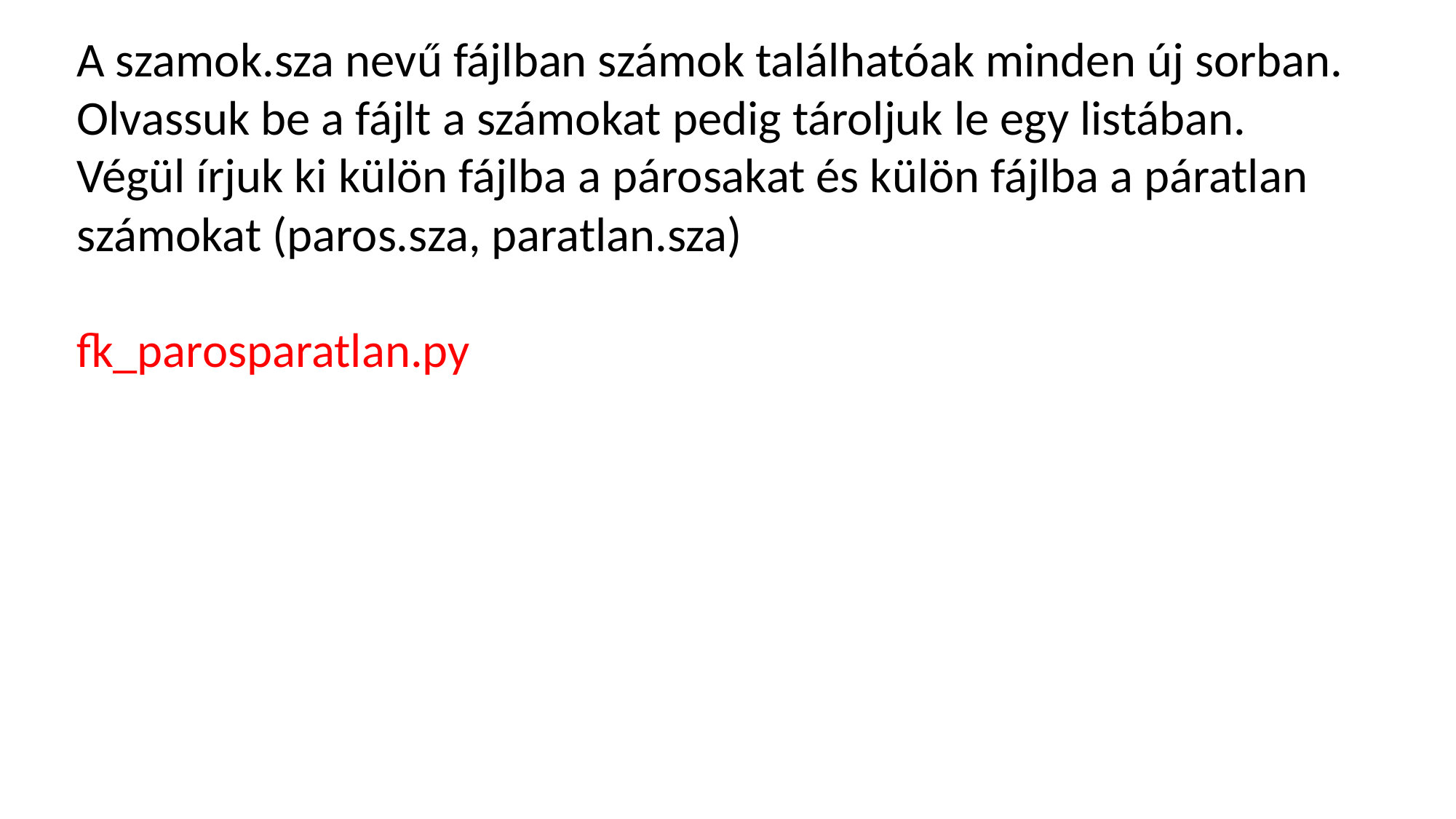

A szamok.sza nevű fájlban számok találhatóak minden új sorban.
Olvassuk be a fájlt a számokat pedig tároljuk le egy listában.
Végül írjuk ki külön fájlba a párosakat és külön fájlba a páratlan számokat (paros.sza, paratlan.sza)

fk_parosparatlan.py